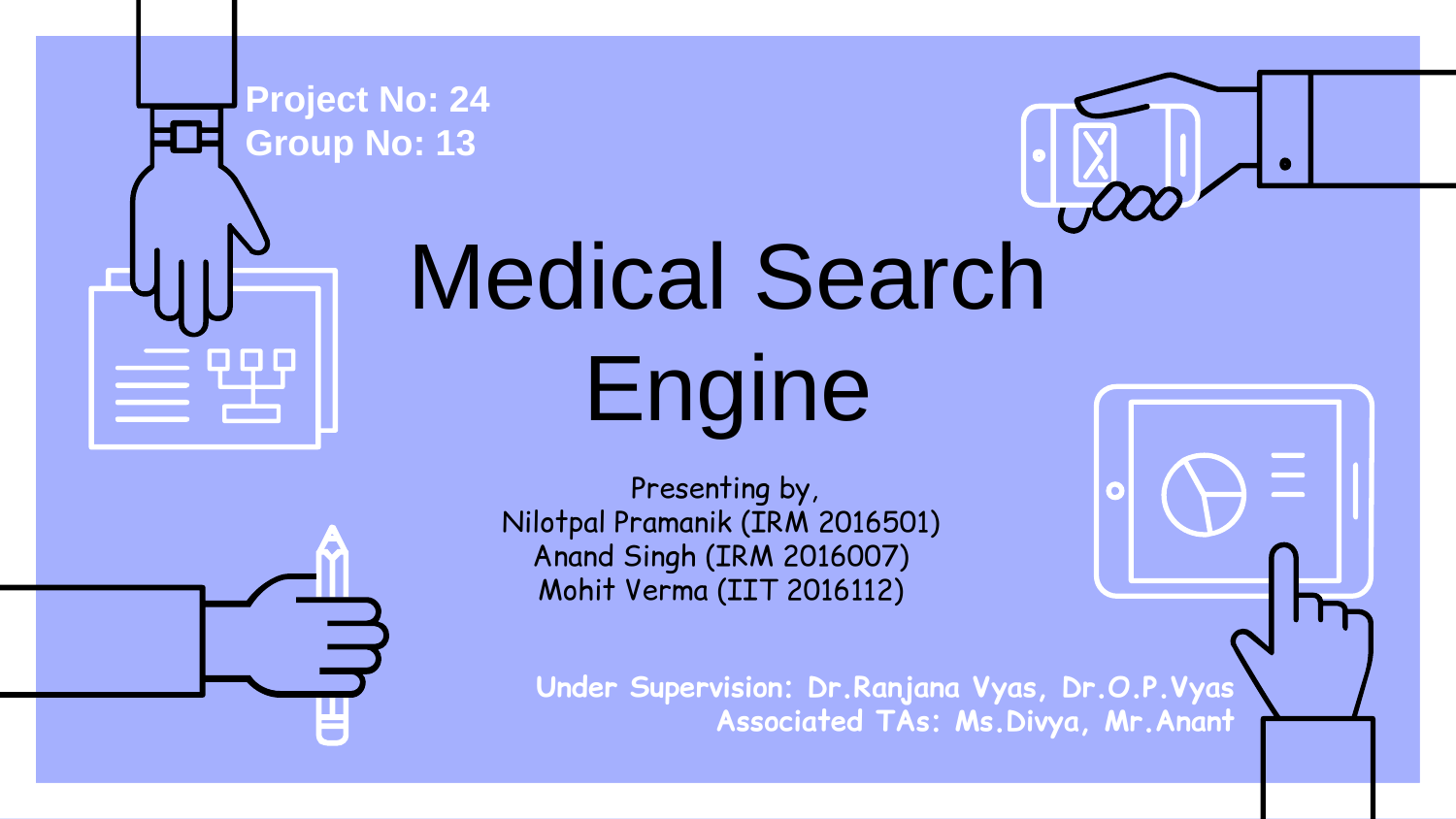

Project No: 24
Group No: 13
# Medical Search Engine
     Presenting by,
Nilotpal Pramanik (IRM 2016501)
Anand Singh (IRM 2016007)
Mohit Verma (IIT 2016112)

Under Supervision: Dr.Ranjana Vyas, Dr.O.P.Vyas
Associated TAs: Ms.Divya, Mr.Anant